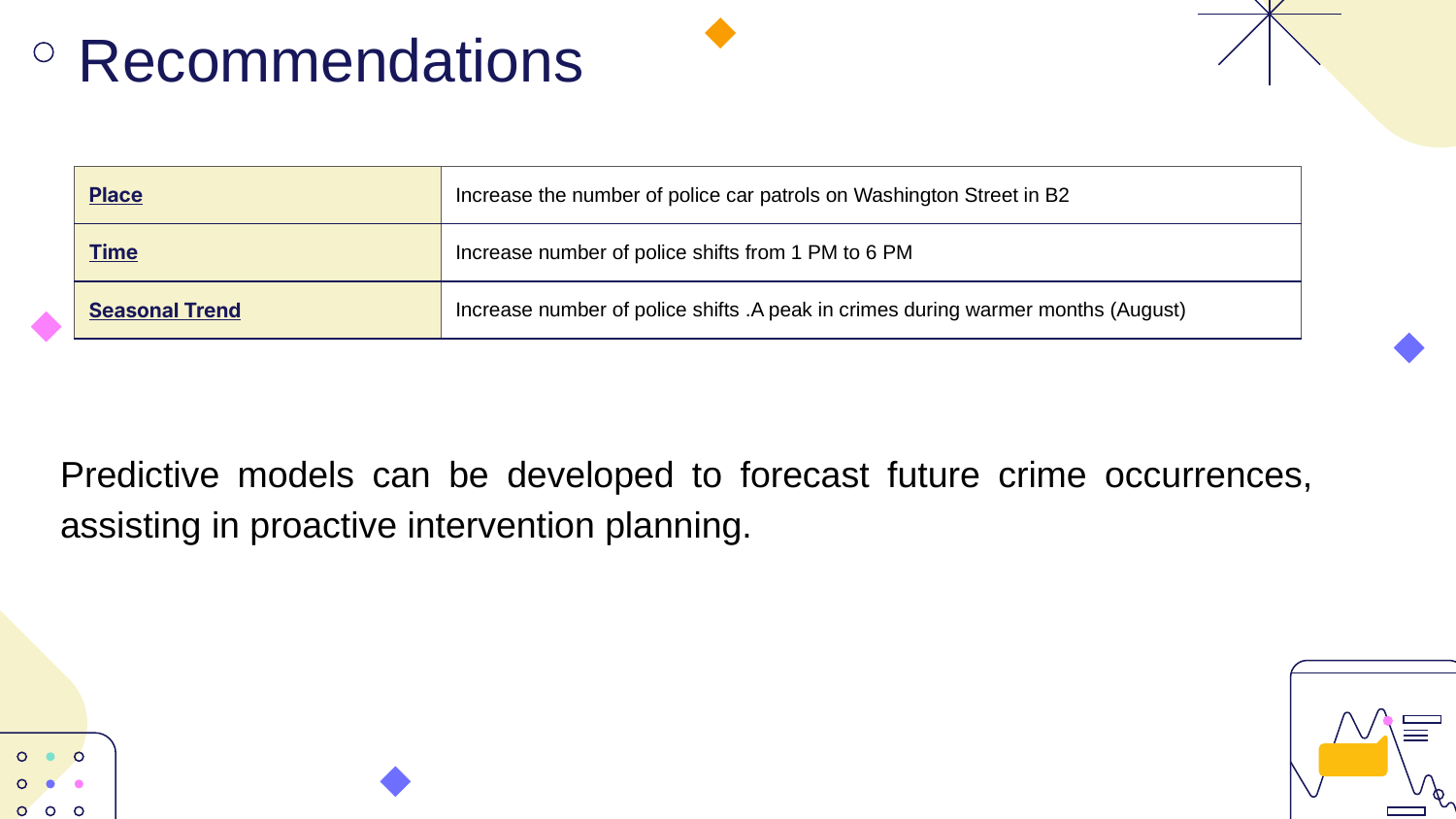

# Recommendations
| Place | Increase the number of police car patrols on Washington Street in B2 |
| --- | --- |
| Time | Increase number of police shifts from 1 PM to 6 PM |
| Seasonal Trend | Increase number of police shifts .A peak in crimes during warmer months (August) |
Predictive models can be developed to forecast future crime occurrences, assisting in proactive intervention planning.